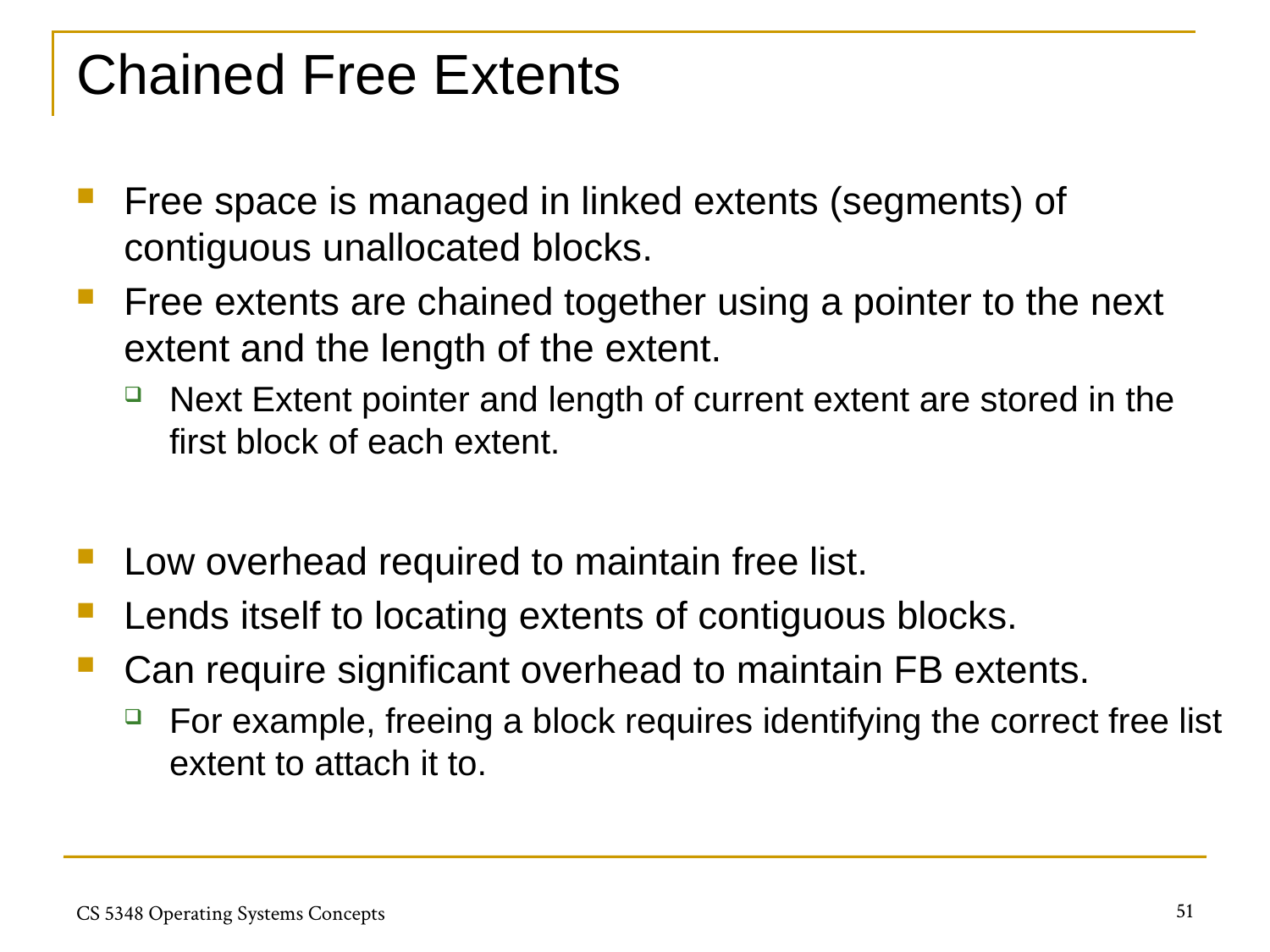

# Chained Free Extents
Free space is managed in linked extents (segments) of contiguous unallocated blocks.
Free extents are chained together using a pointer to the next extent and the length of the extent.
Next Extent pointer and length of current extent are stored in the first block of each extent.

Low overhead required to maintain free list.
Lends itself to locating extents of contiguous blocks.
Can require significant overhead to maintain FB extents.
For example, freeing a block requires identifying the correct free list extent to attach it to.
51
CS 5348 Operating Systems Concepts